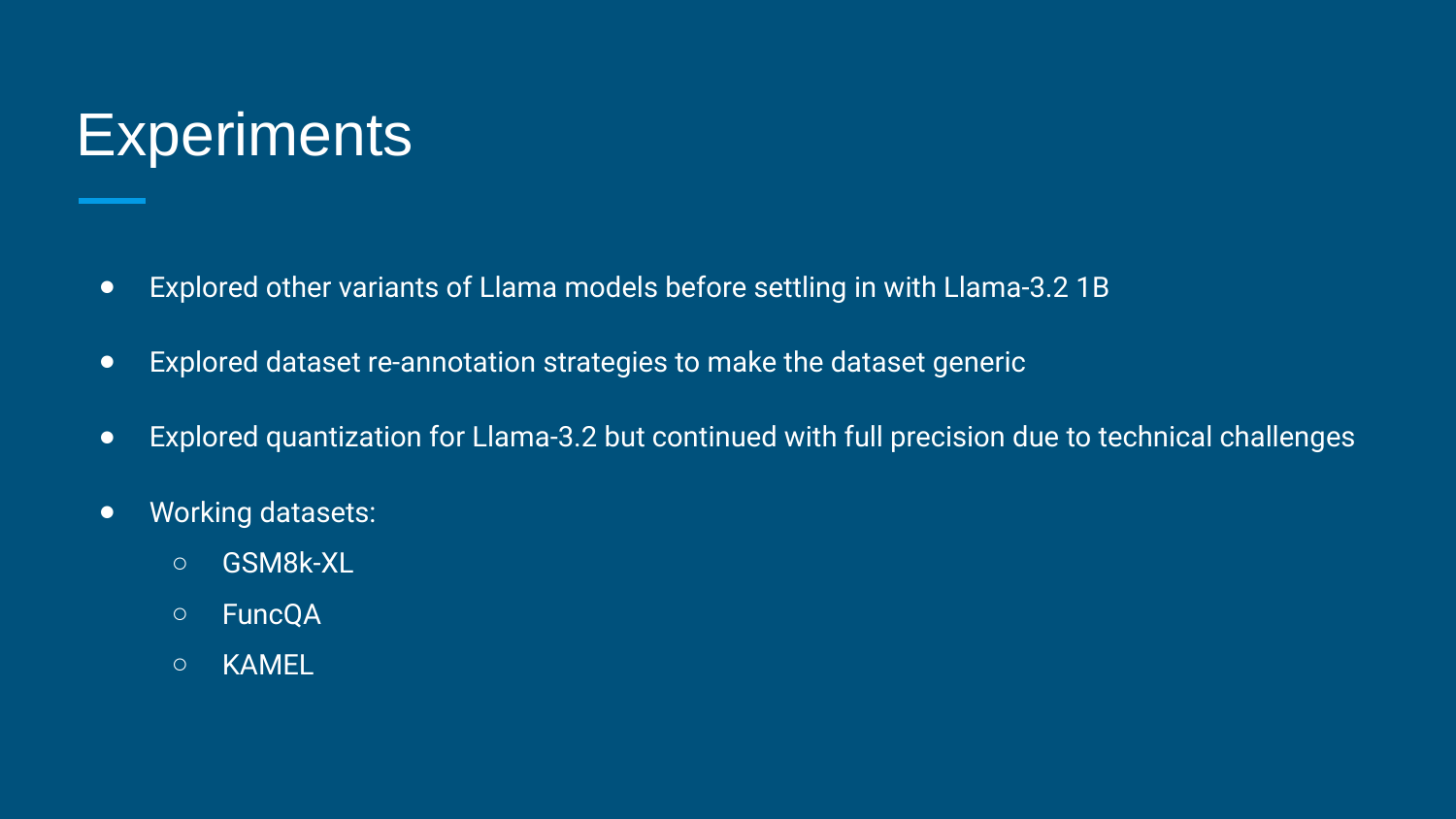

# Experiments
Explored other variants of Llama models before settling in with Llama-3.2 1B
Explored dataset re-annotation strategies to make the dataset generic
Explored quantization for Llama-3.2 but continued with full precision due to technical challenges
Working datasets:
GSM8k-XL
FuncQA
KAMEL